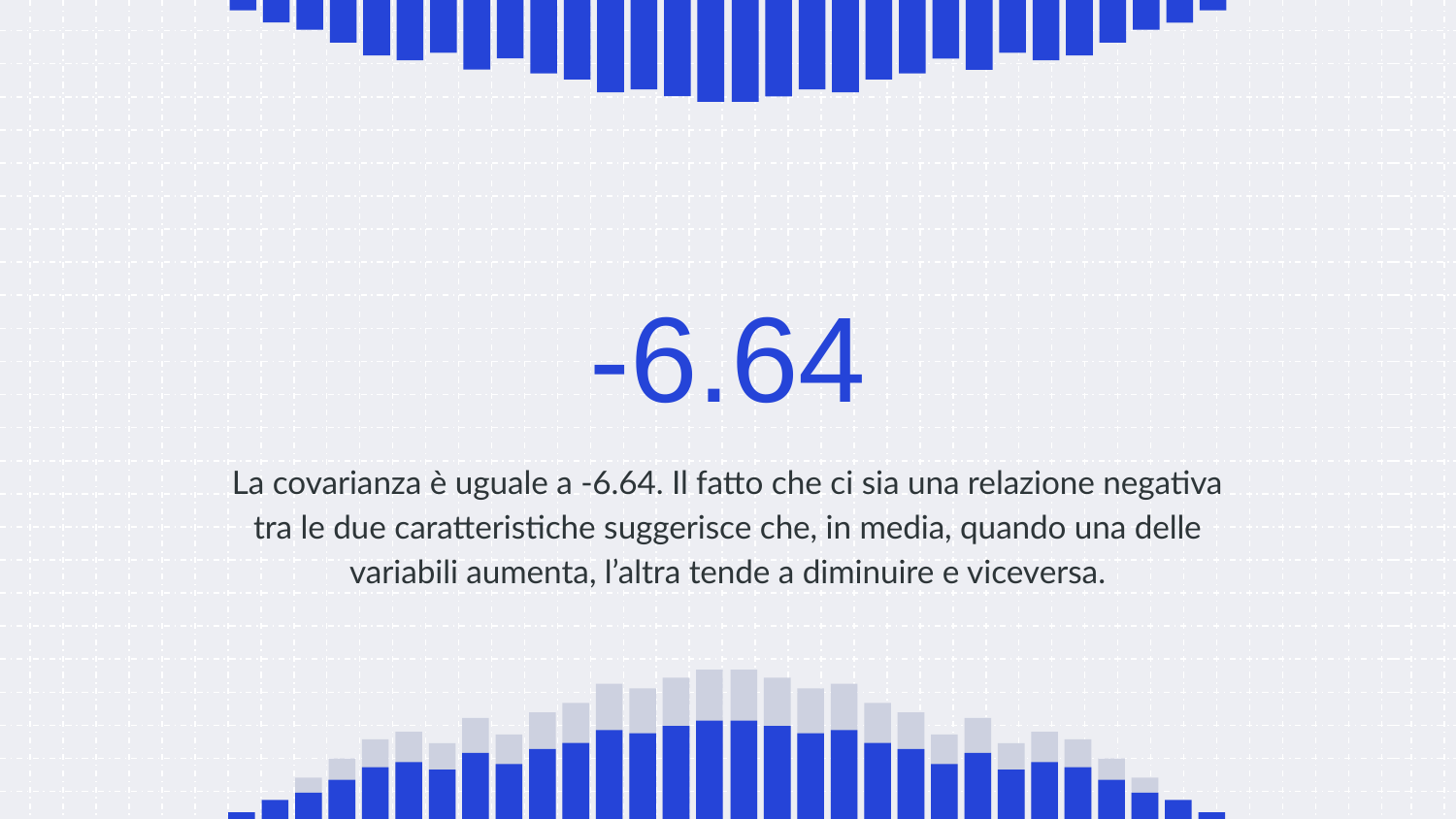

# -6.64
La covarianza è uguale a -6.64. Il fatto che ci sia una relazione negativa tra le due caratteristiche suggerisce che, in media, quando una delle variabili aumenta, l’altra tende a diminuire e viceversa.